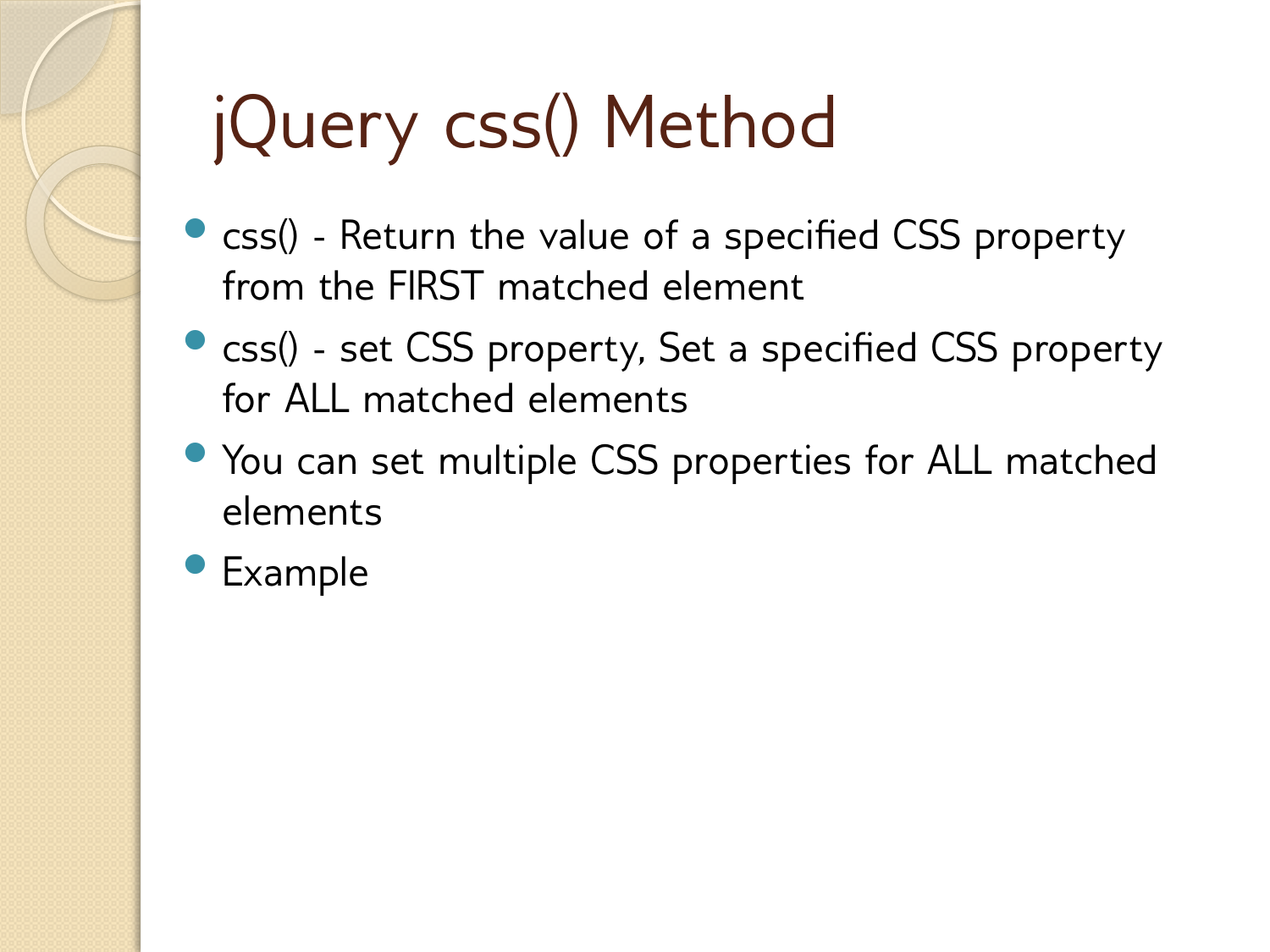

# jQuery css() Method
css() - Return the value of a specified CSS property from the FIRST matched element
css() - set CSS property, Set a specified CSS property for ALL matched elements
You can set multiple CSS properties for ALL matched elements
Example